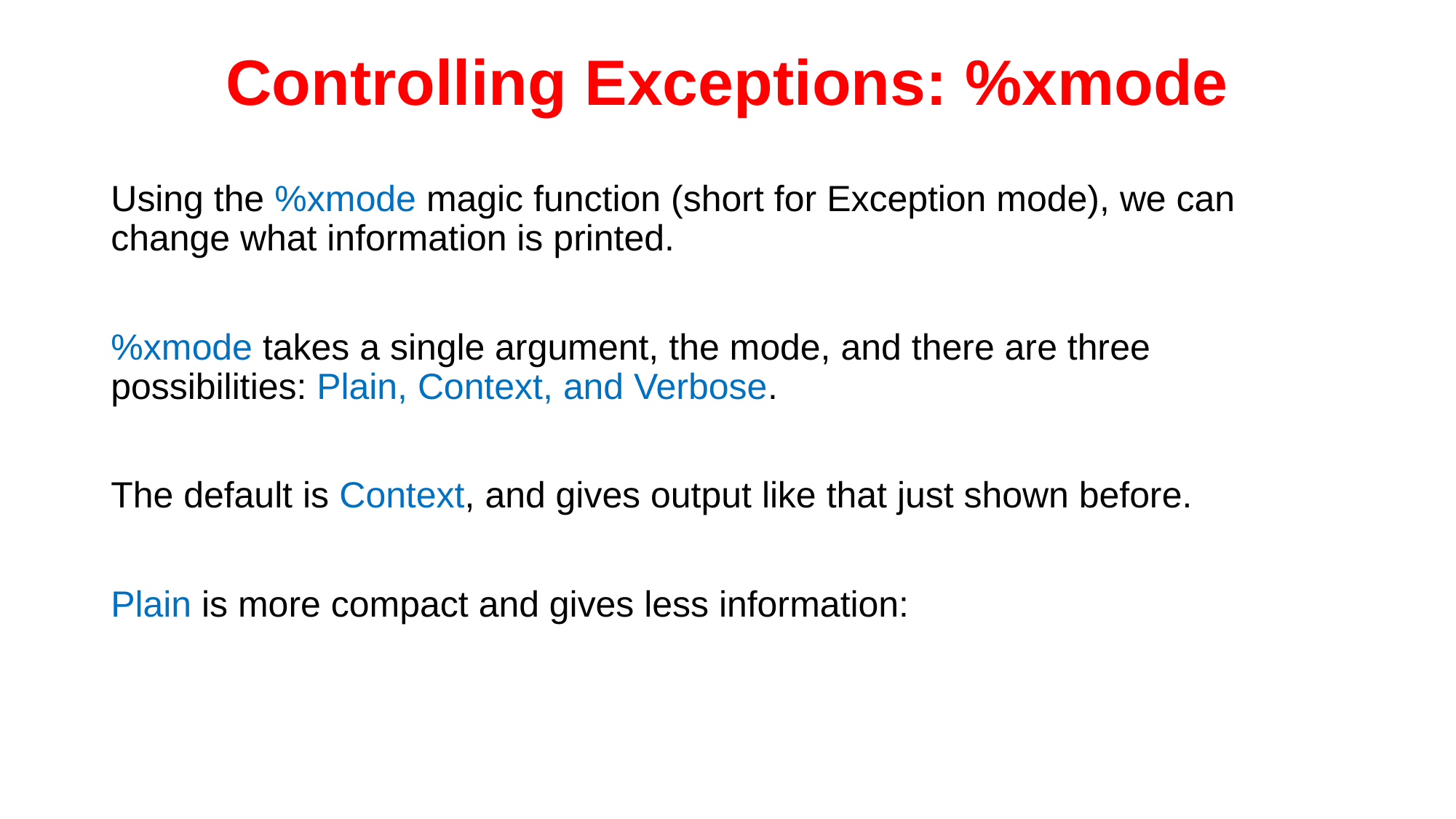

# Controlling Exceptions: %xmode
Using the %xmode magic function (short for Exception mode), we can change what information is printed.

%xmode takes a single argument, the mode, and there are three possibilities: Plain, Context, and Verbose.

The default is Context, and gives output like that just shown before.

Plain is more compact and gives less information: